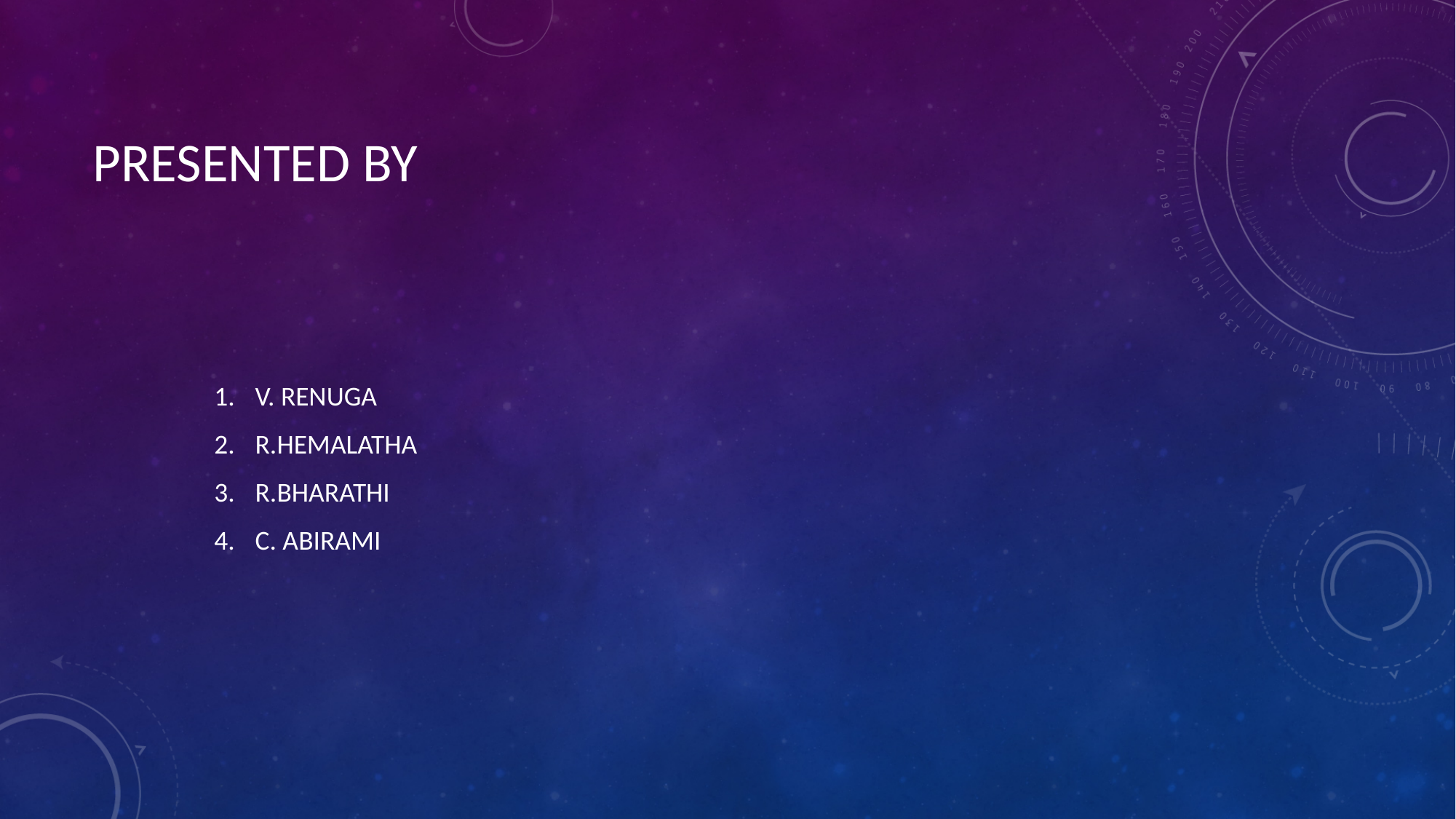

# Presented by
V. RENUGA
R.HEMALATHA
R.BHARATHI
C. ABIRAMI